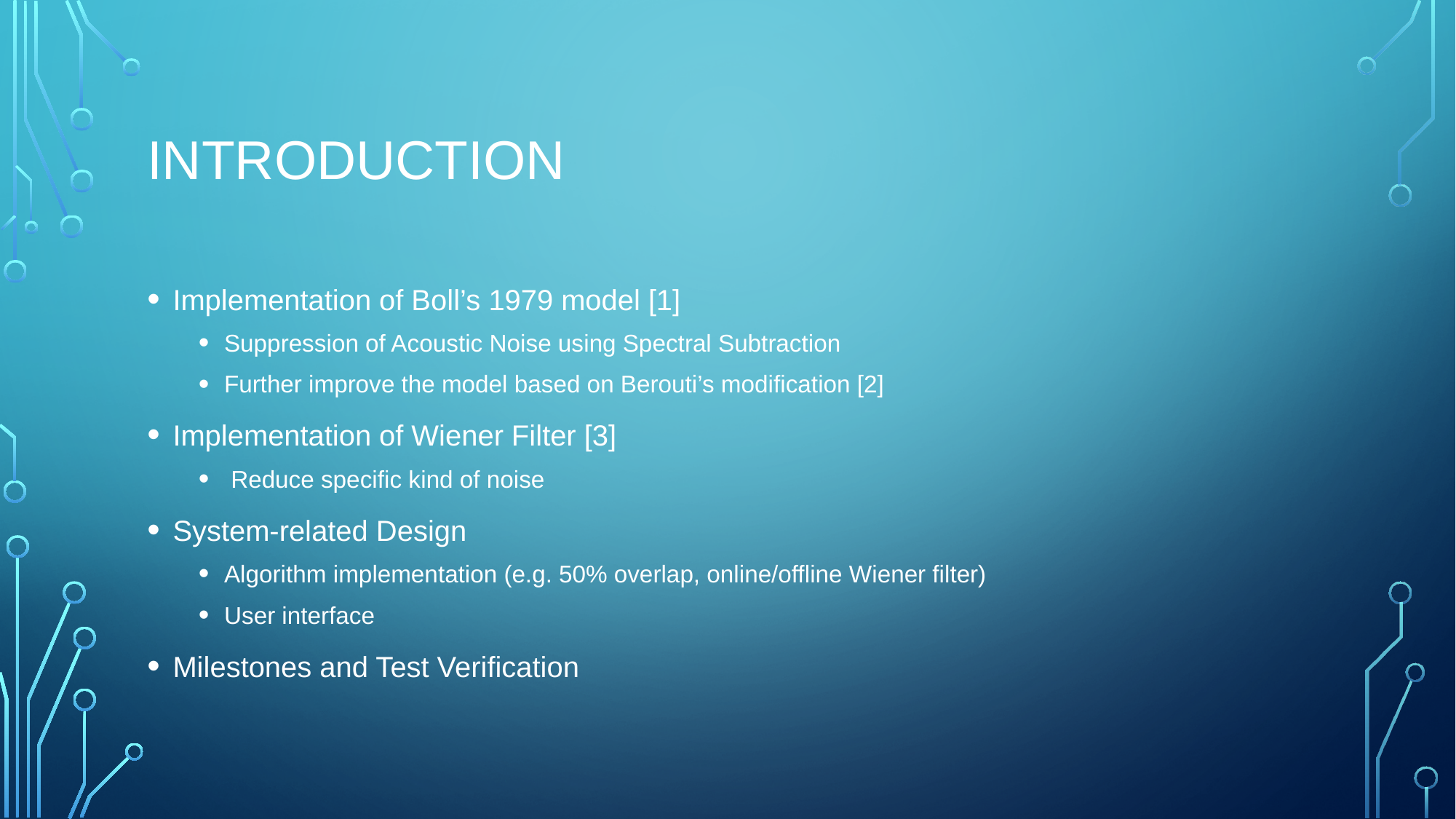

# Introduction
Implementation of Boll’s 1979 model [1]
Suppression of Acoustic Noise using Spectral Subtraction
Further improve the model based on Berouti’s modification [2]
Implementation of Wiener Filter [3]
 Reduce specific kind of noise
System-related Design
Algorithm implementation (e.g. 50% overlap, online/offline Wiener filter)
User interface
Milestones and Test Verification